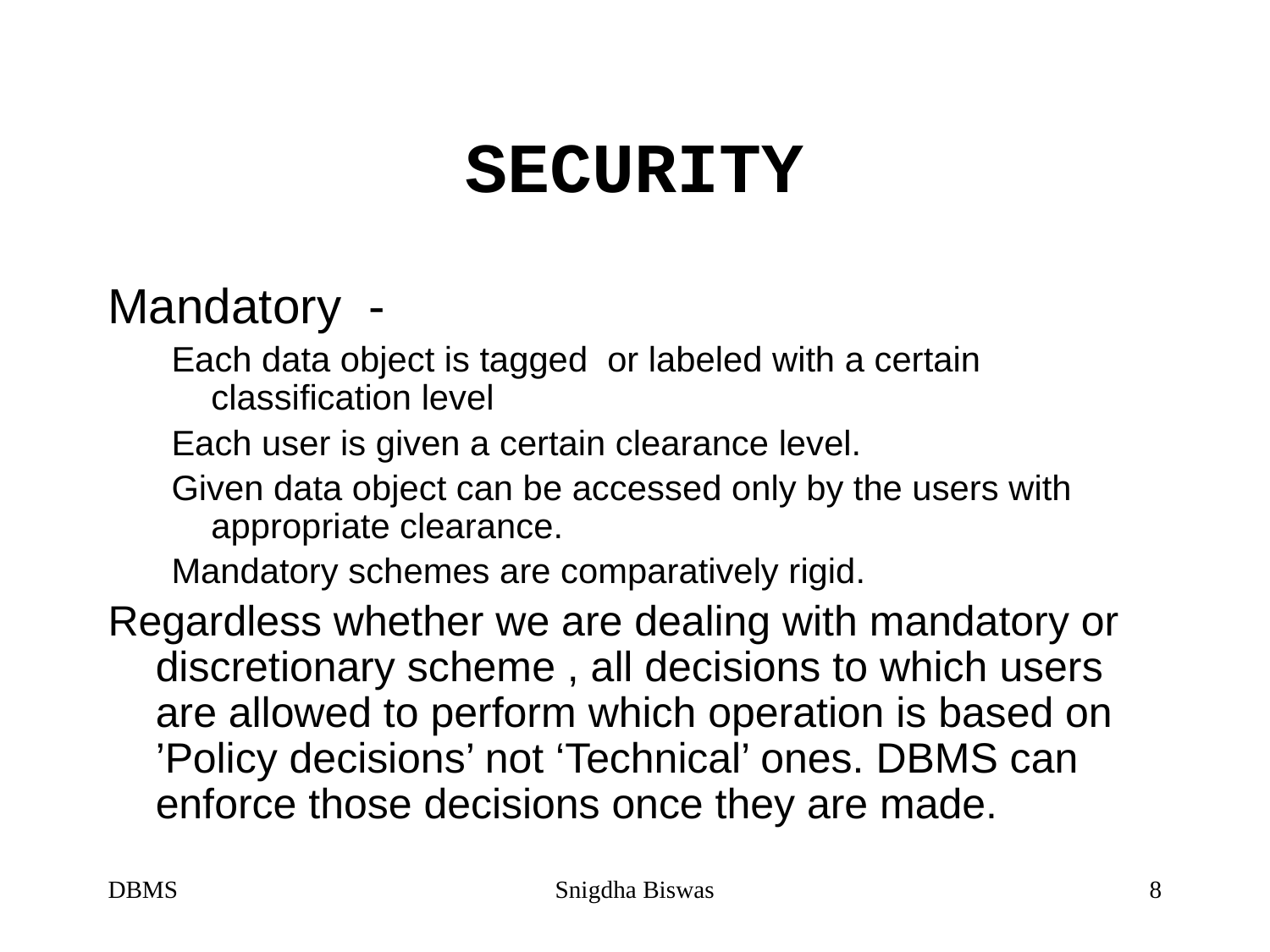

# SECURITY
Mandatory  -
Each data object is tagged  or labeled with a certain classification level
Each user is given a certain clearance level.
Given data object can be accessed only by the users with appropriate clearance.
Mandatory schemes are comparatively rigid.
Regardless whether we are dealing with mandatory or discretionary scheme , all decisions to which users are allowed to perform which operation is based on ’Policy decisions’ not ‘Technical’ ones. DBMS can enforce those decisions once they are made.
DBMS
Snigdha Biswas
8